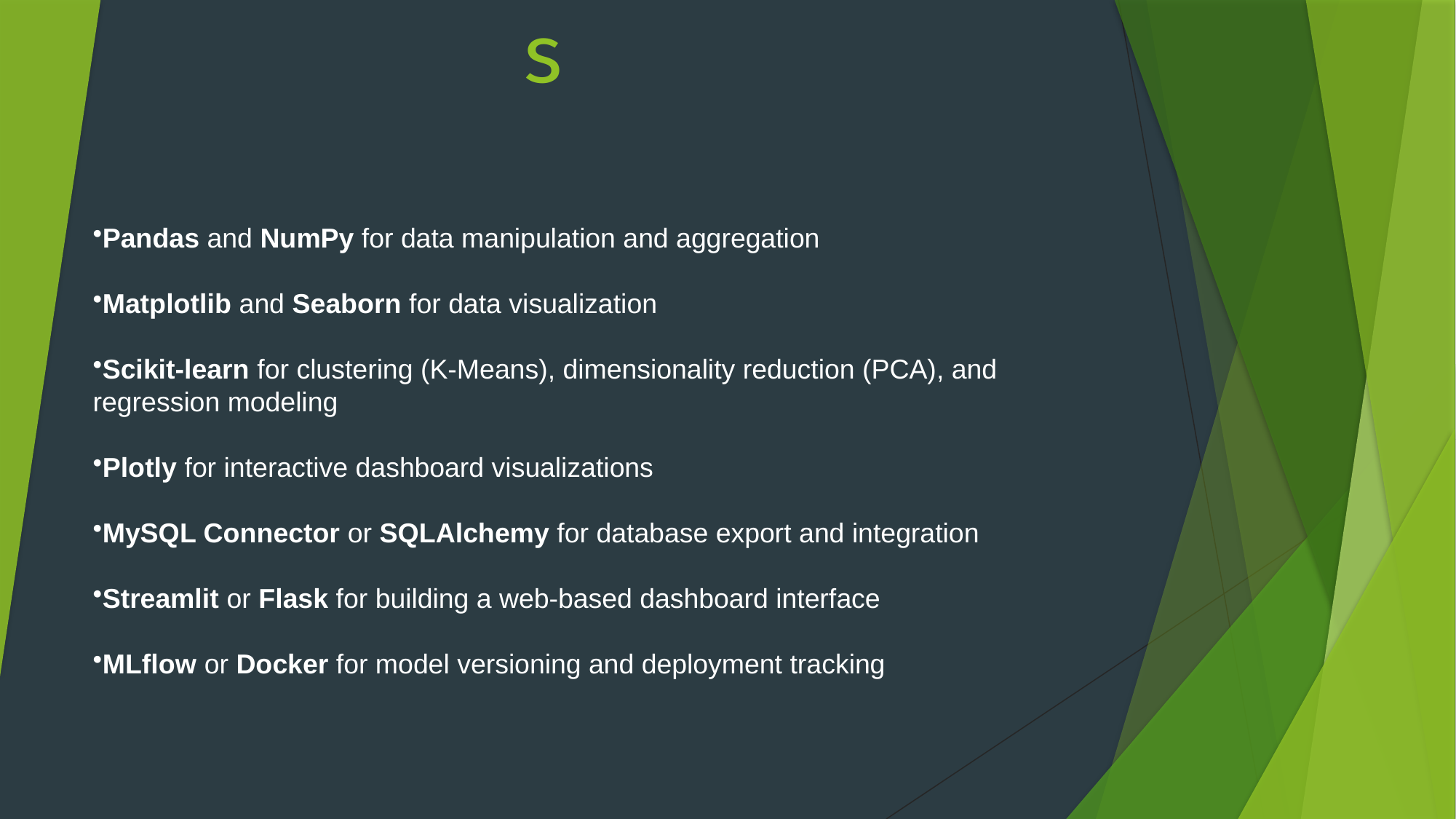

# Libraries
Pandas and NumPy for data manipulation and aggregation

Matplotlib and Seaborn for data visualization

Scikit-learn for clustering (K-Means), dimensionality reduction (PCA), and regression modeling

Plotly for interactive dashboard visualizations

MySQL Connector or SQLAlchemy for database export and integration

Streamlit or Flask for building a web-based dashboard interface

MLflow or Docker for model versioning and deployment tracking